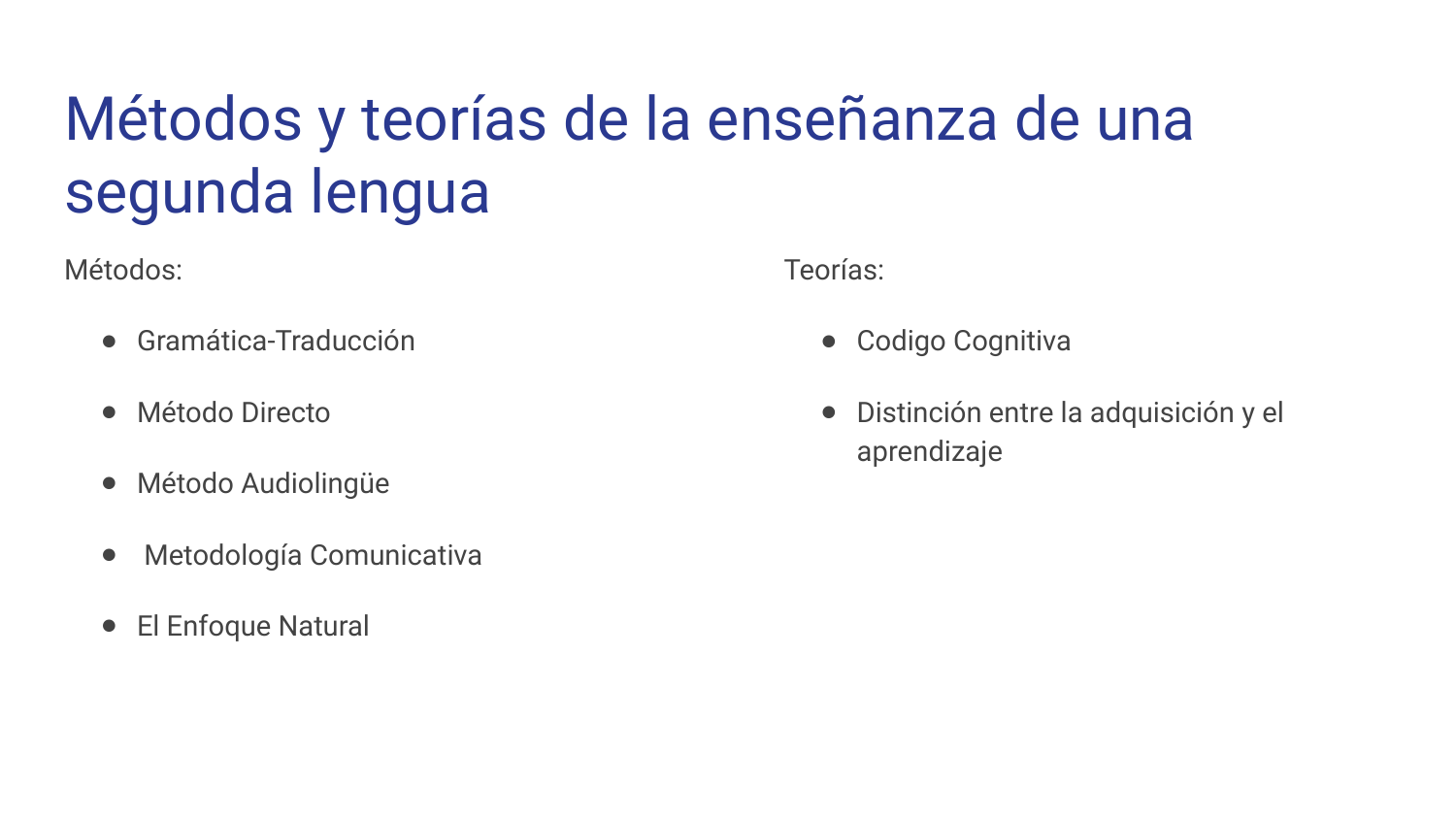

# Métodos y teorías de la enseñanza de una segunda lengua
Métodos:
Gramática-Traducción
Método Directo
Método Audiolingüe
 Metodología Comunicativa
El Enfoque Natural
Teorías:
Codigo Cognitiva
Distinción entre la adquisición y el aprendizaje